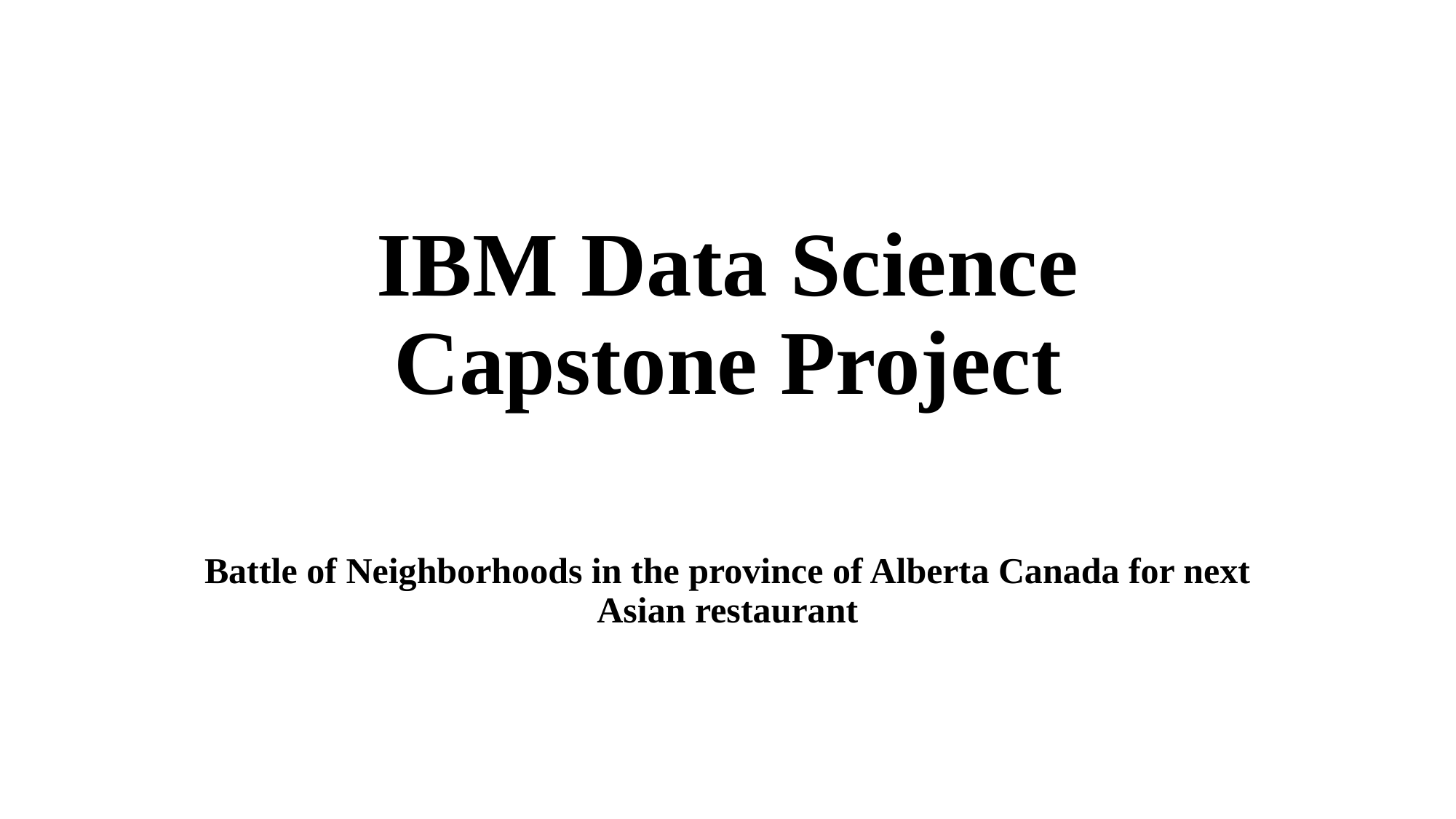

# IBM Data Science Capstone Project
Battle of Neighborhoods in the province of Alberta Canada for next Asian restaurant